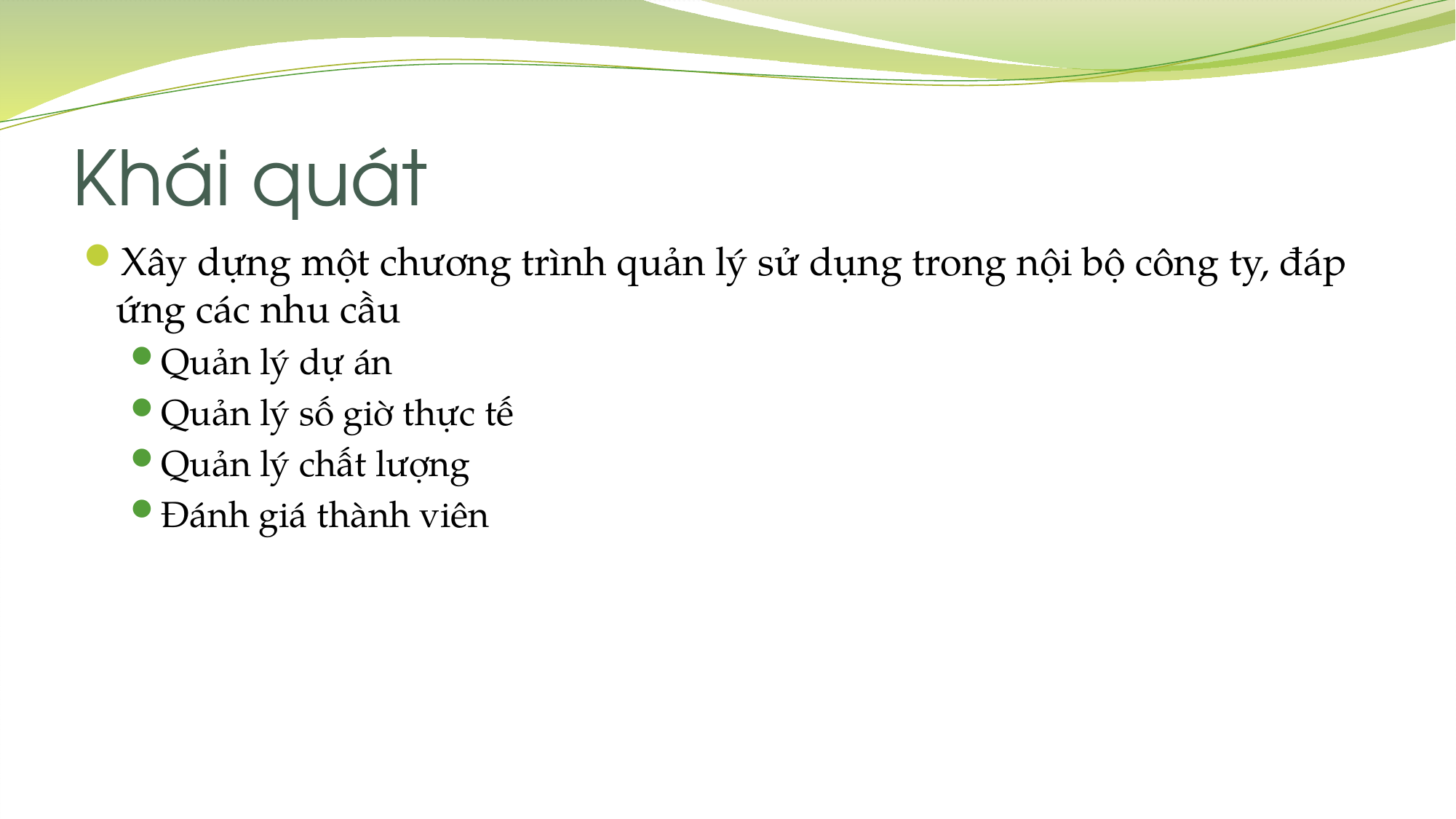

# Khái quát
Xây dựng một chương trình quản lý sử dụng trong nội bộ công ty, đáp ứng các nhu cầu
Quản lý dự án
Quản lý số giờ thực tế
Quản lý chất lượng
Đánh giá thành viên